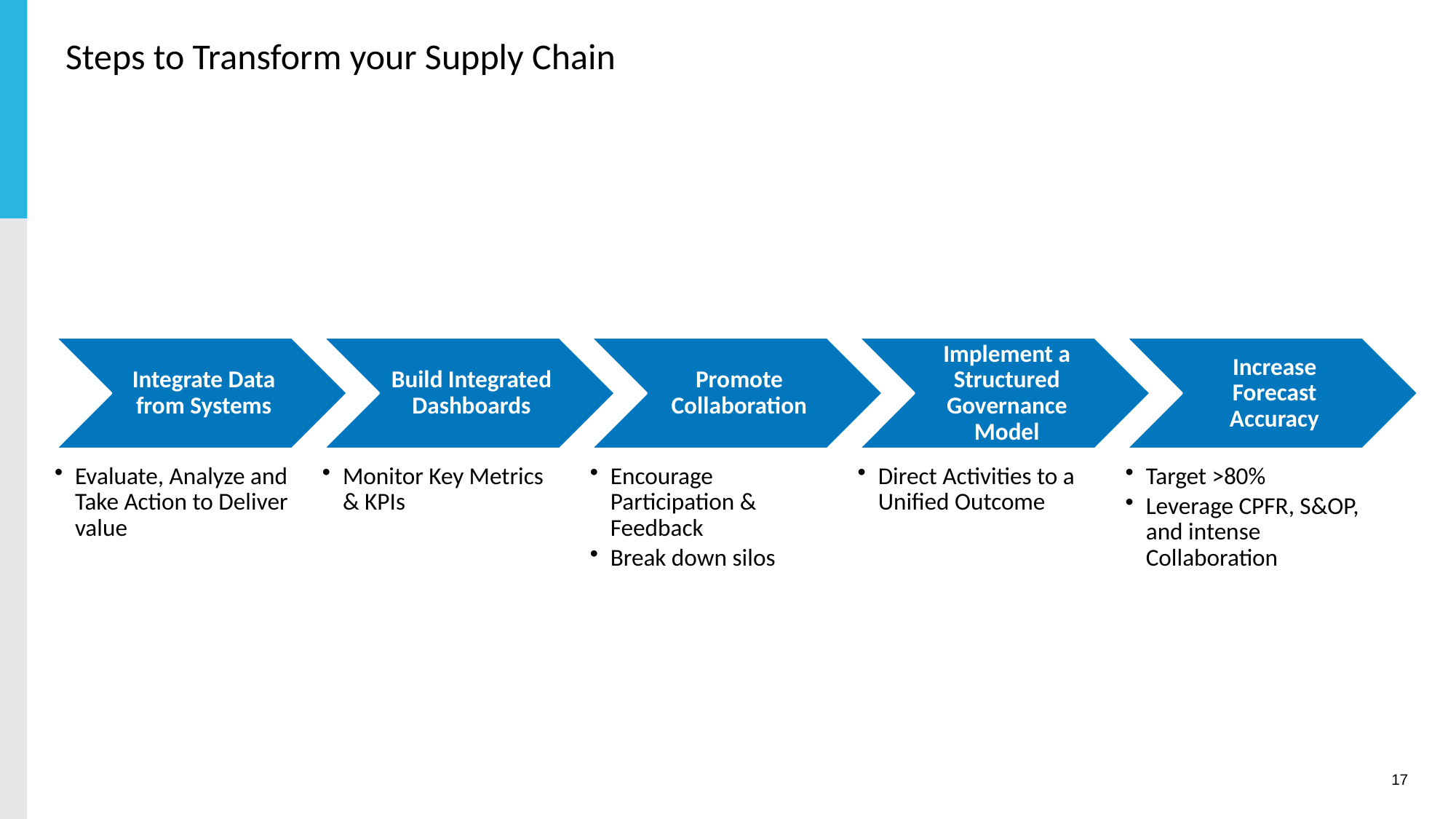

# Steps to Transform your Supply Chain

Integrate Data from Systems
Build Integrated Dashboards
Promote Collaboration
Implement a Structured Governance Model
Increase Forecast Accuracy
Evaluate, Analyze and Take Action to Deliver value
Monitor Key Metrics & KPIs
Encourage Participation & Feedback
Break down silos
Direct Activities to a Unified Outcome
Target >80%
Leverage CPFR, S&OP, and intense Collaboration
17